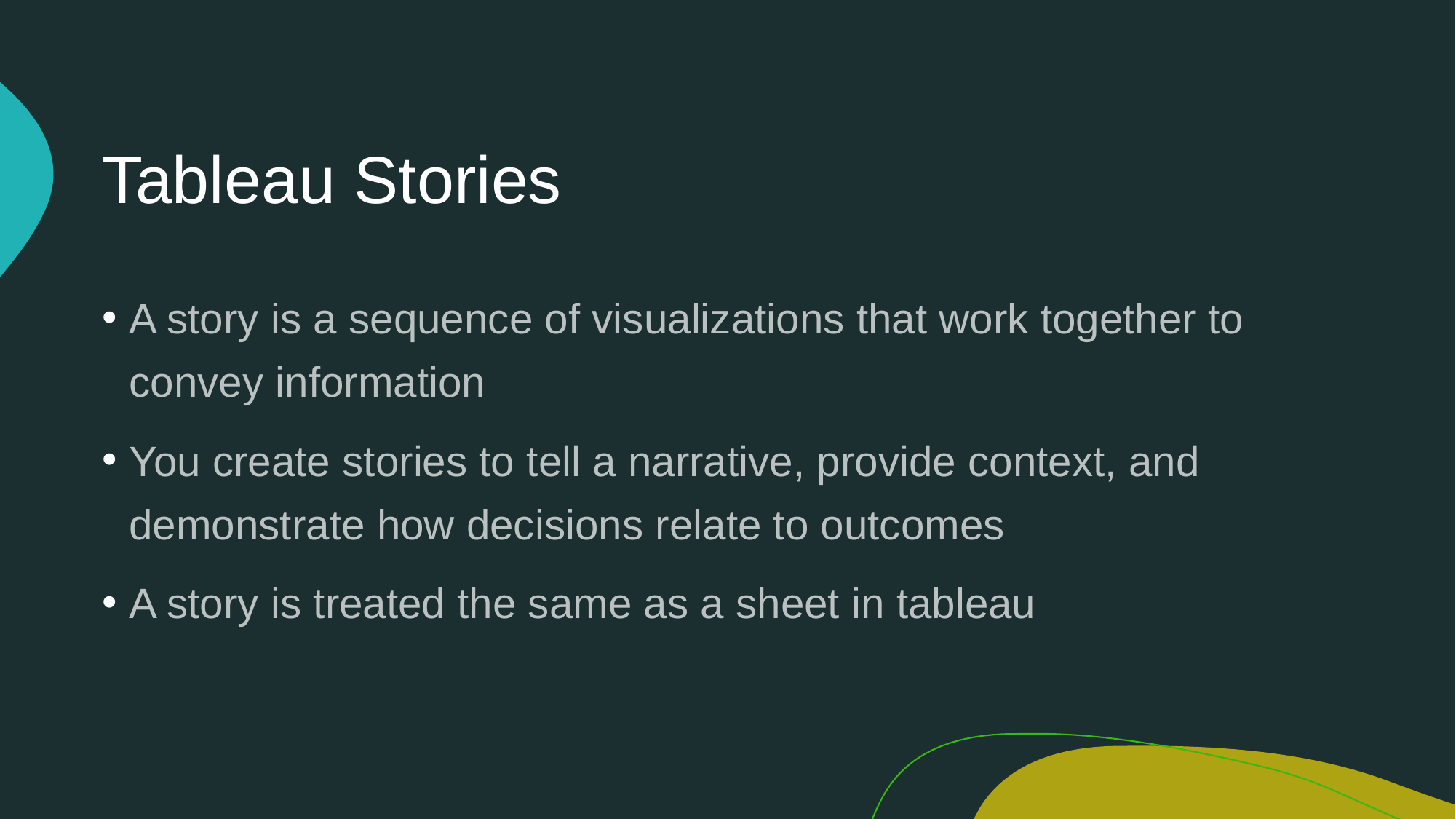

# Tableau Stories
A story is a sequence of visualizations that work together to convey information
You create stories to tell a narrative, provide context, and demonstrate how decisions relate to outcomes
A story is treated the same as a sheet in tableau